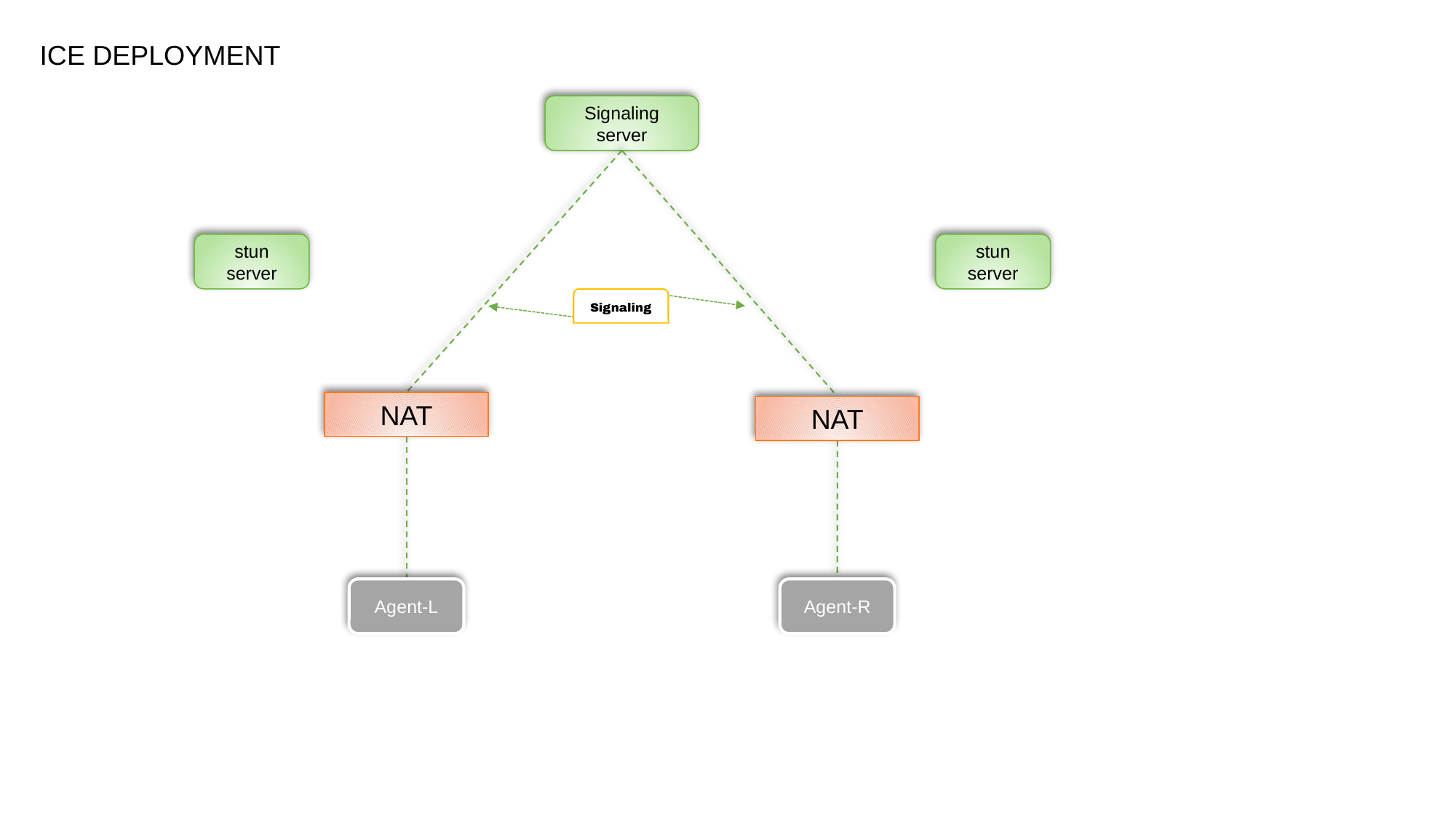

ICE DEPLOYMENT
Signaling server
stun server
stun server
Signaling
NAT
NAT
Agent-L
Agent-R